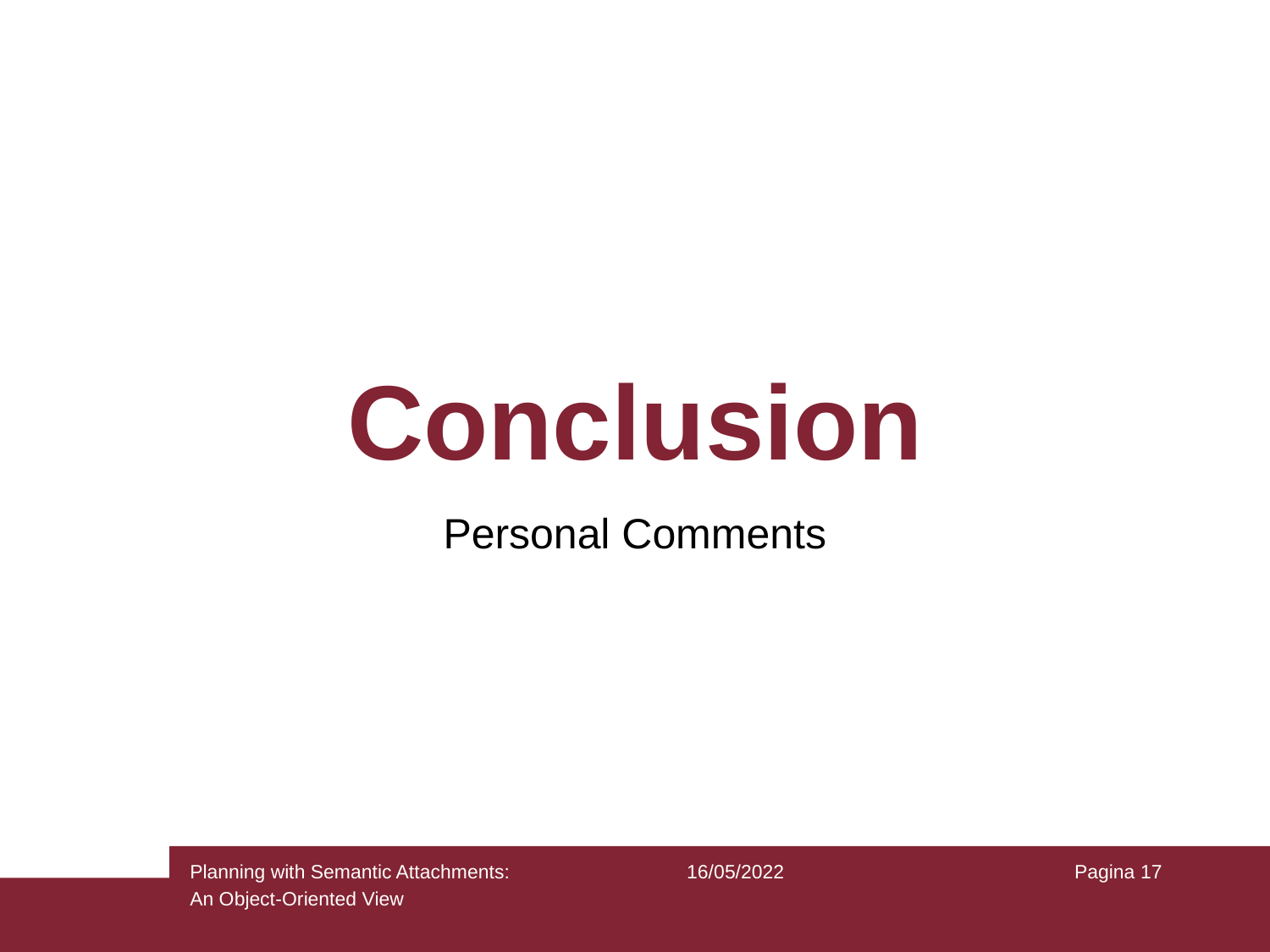

# Conclusion
Personal Comments
Planning with Semantic Attachments:
An Object-Oriented View
16/05/2022
Pagina 17